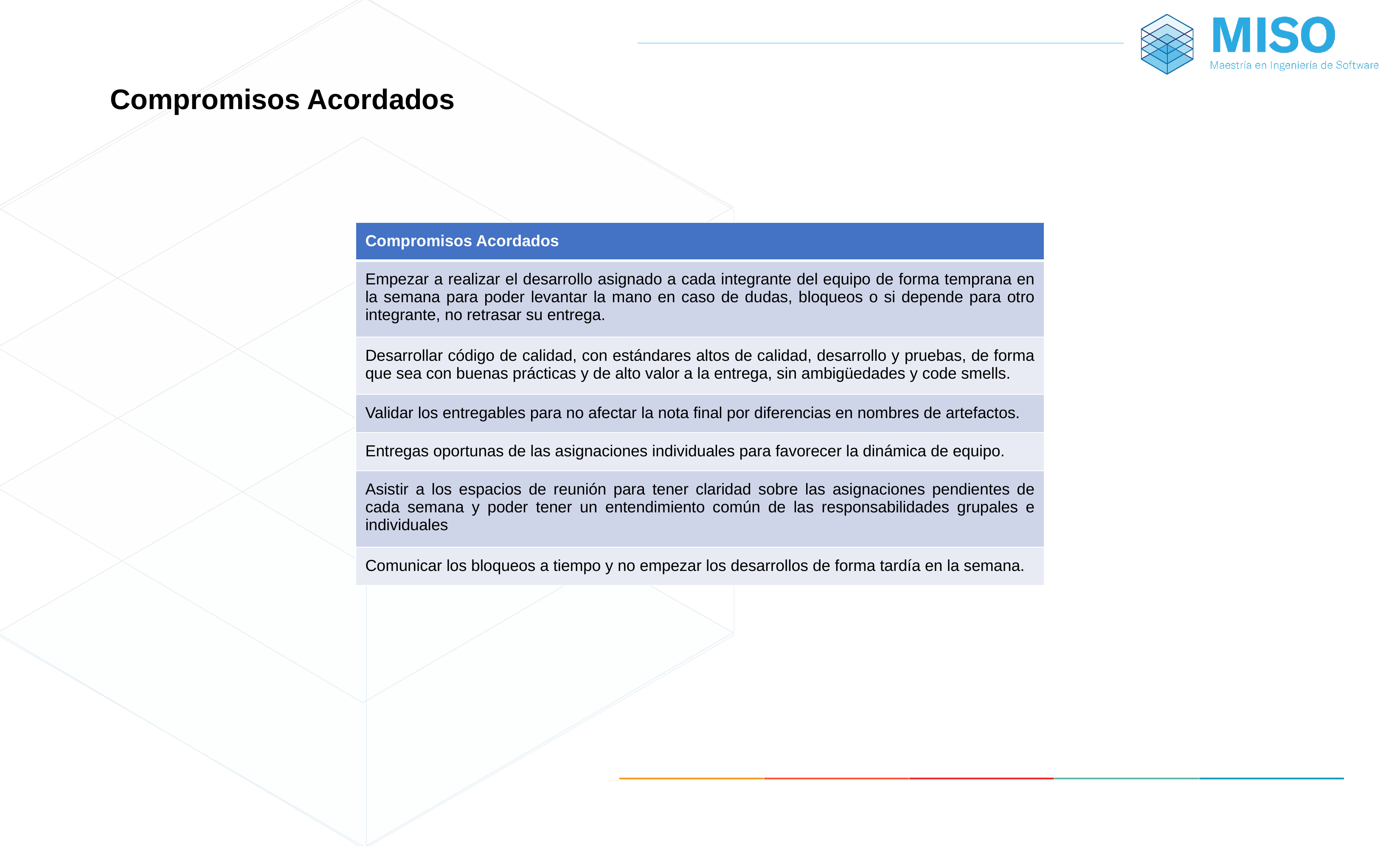

Compromisos Acordados
| Compromisos Acordados |
| --- |
| Empezar a realizar el desarrollo asignado a cada integrante del equipo de forma temprana en la semana para poder levantar la mano en caso de dudas, bloqueos o si depende para otro integrante, no retrasar su entrega. |
| Desarrollar código de calidad, con estándares altos de calidad, desarrollo y pruebas, de forma que sea con buenas prácticas y de alto valor a la entrega, sin ambigüedades y code smells. |
| Validar los entregables para no afectar la nota final por diferencias en nombres de artefactos. |
| Entregas oportunas de las asignaciones individuales para favorecer la dinámica de equipo. |
| Asistir a los espacios de reunión para tener claridad sobre las asignaciones pendientes de cada semana y poder tener un entendimiento común de las responsabilidades grupales e individuales |
| Comunicar los bloqueos a tiempo y no empezar los desarrollos de forma tardía en la semana. |